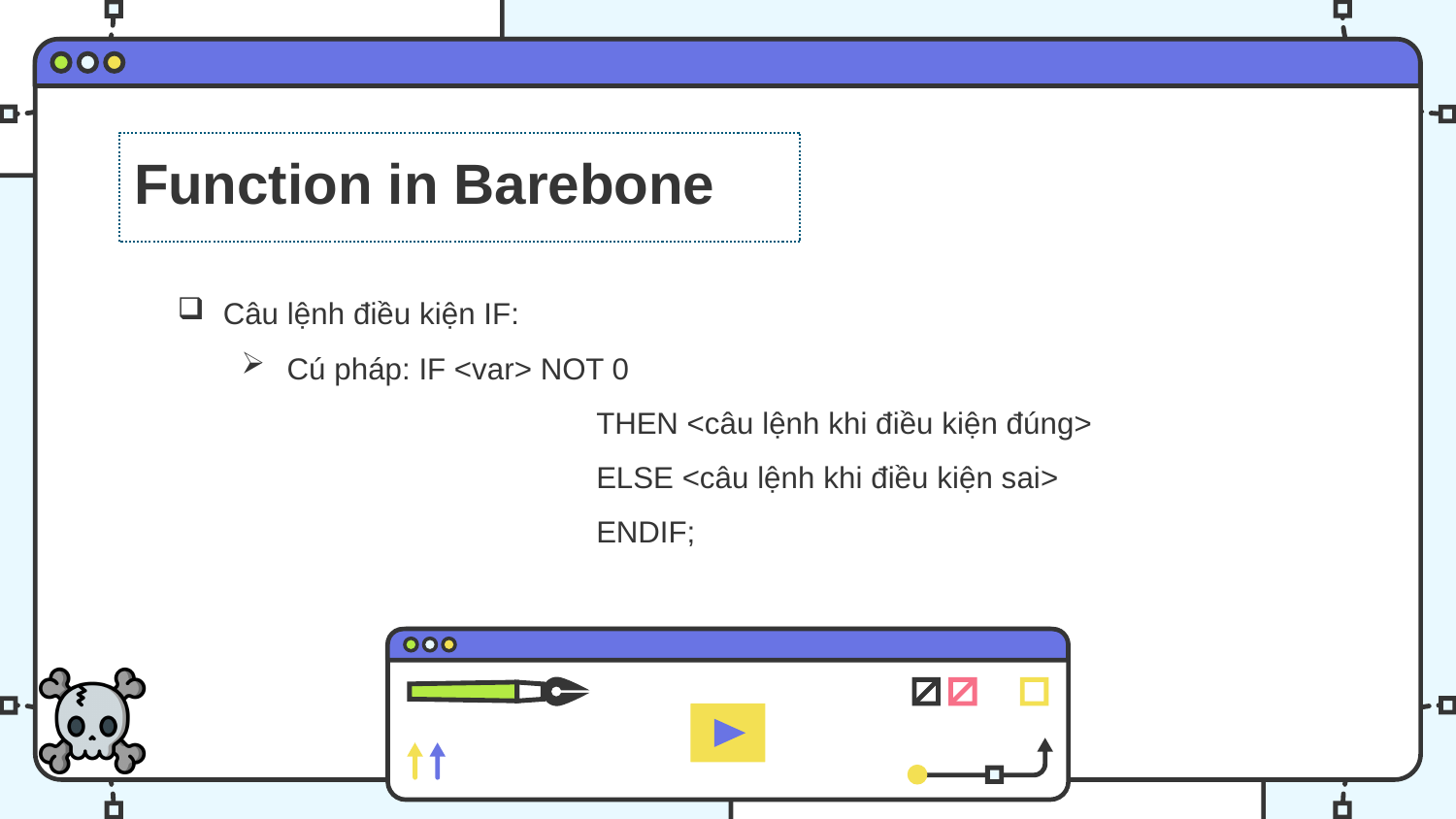

Function in Barebone
Câu lệnh điều kiện IF:
Cú pháp: IF <var> NOT 0
	THEN <câu lệnh khi điều kiện đúng>
	ELSE <câu lệnh khi điều kiện sai>
	ENDIF;